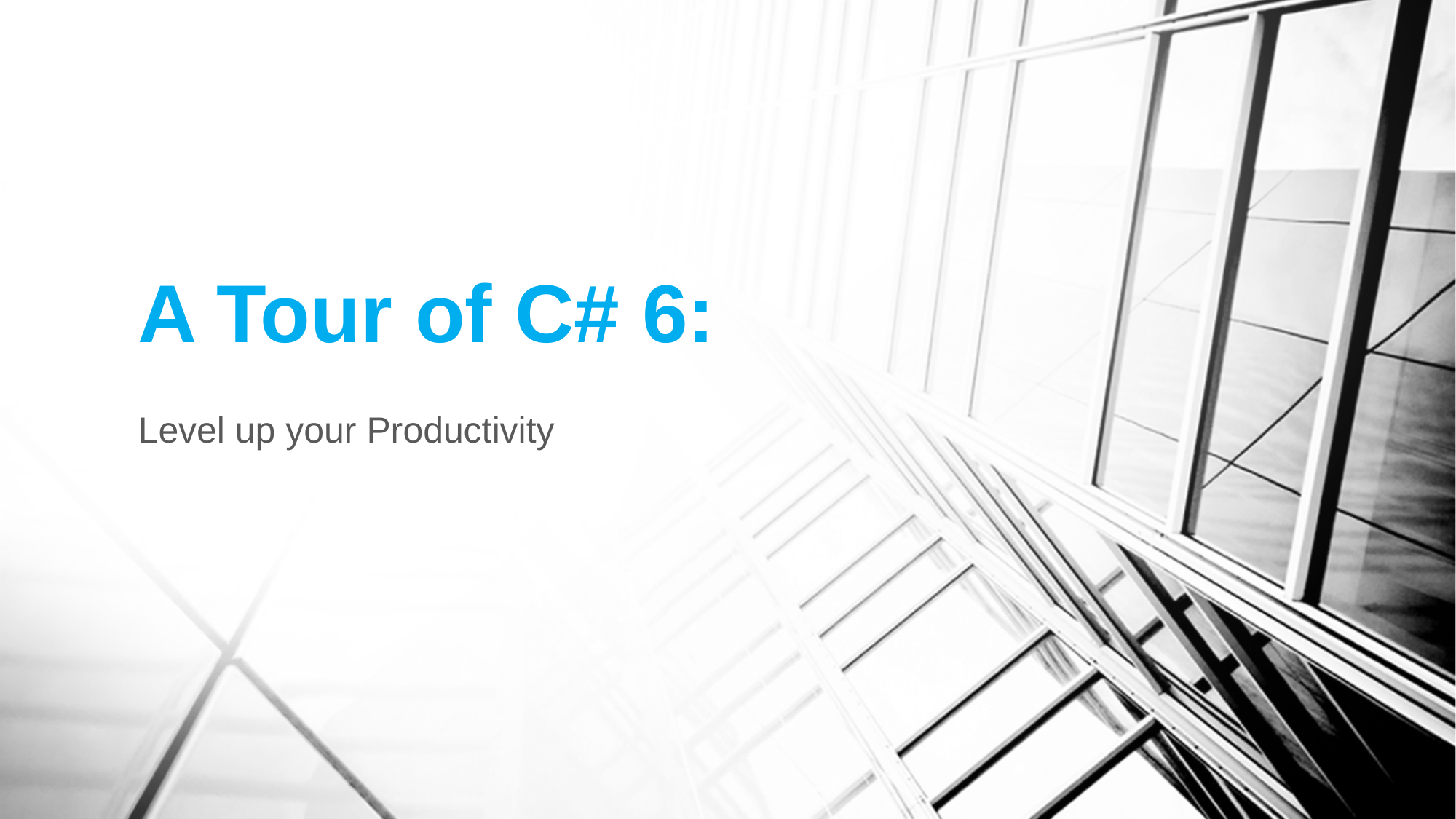

# A Tour of C# 6:
Level up your Productivity